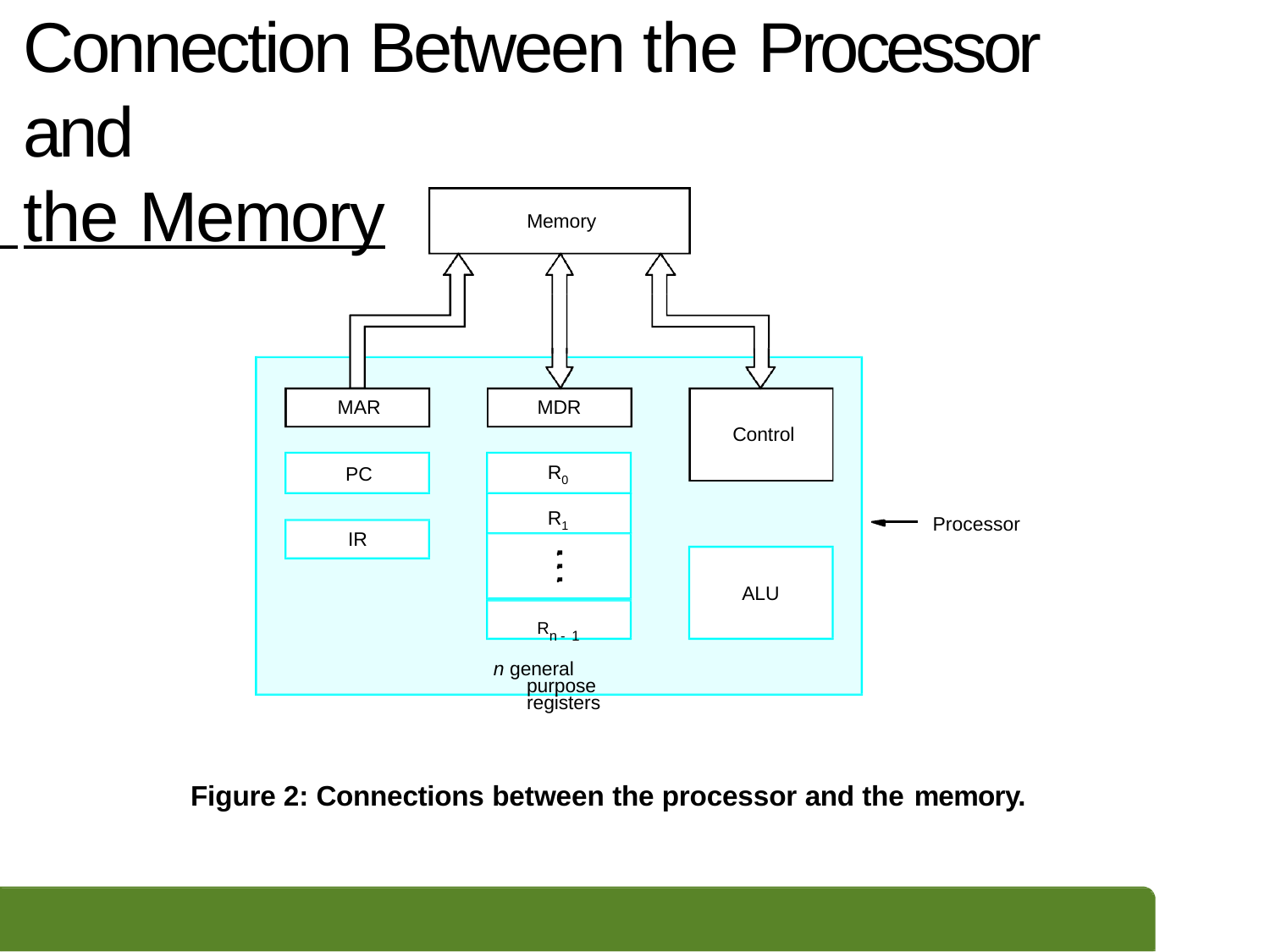

# Connection Between the Processor and
 the Memory

Memory

MAR
MDR
Control

R0
R1
PC

Processor

IR

ALU

Rn - 1
n general purpose  registers

Figure 2: Connections between the processor and the memory.